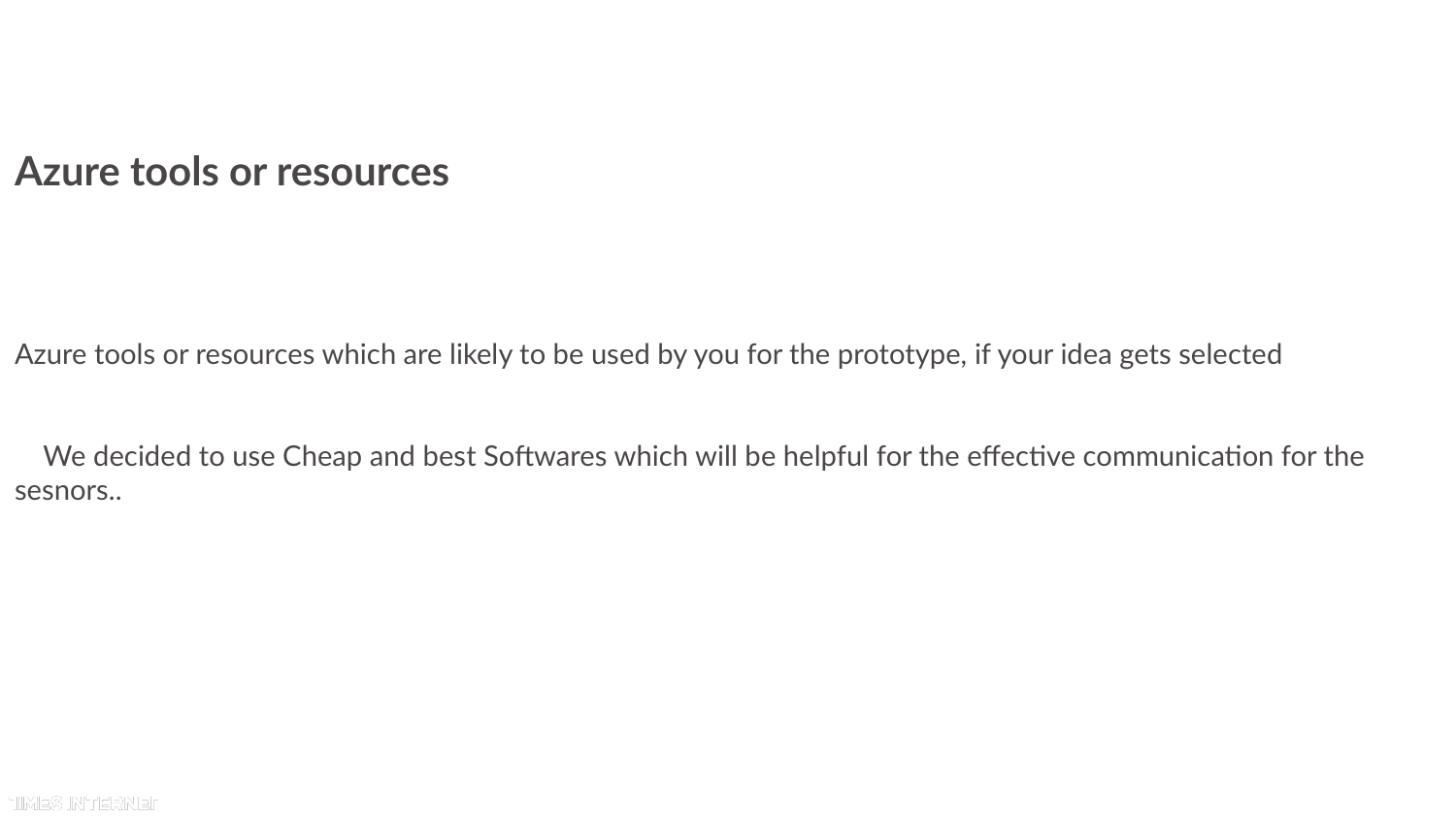

# Azure tools or resources
Azure tools or resources which are likely to be used by you for the prototype, if your idea gets selected
    We decided to use Cheap and best Softwares which will be helpful for the effective communication for the sesnors..